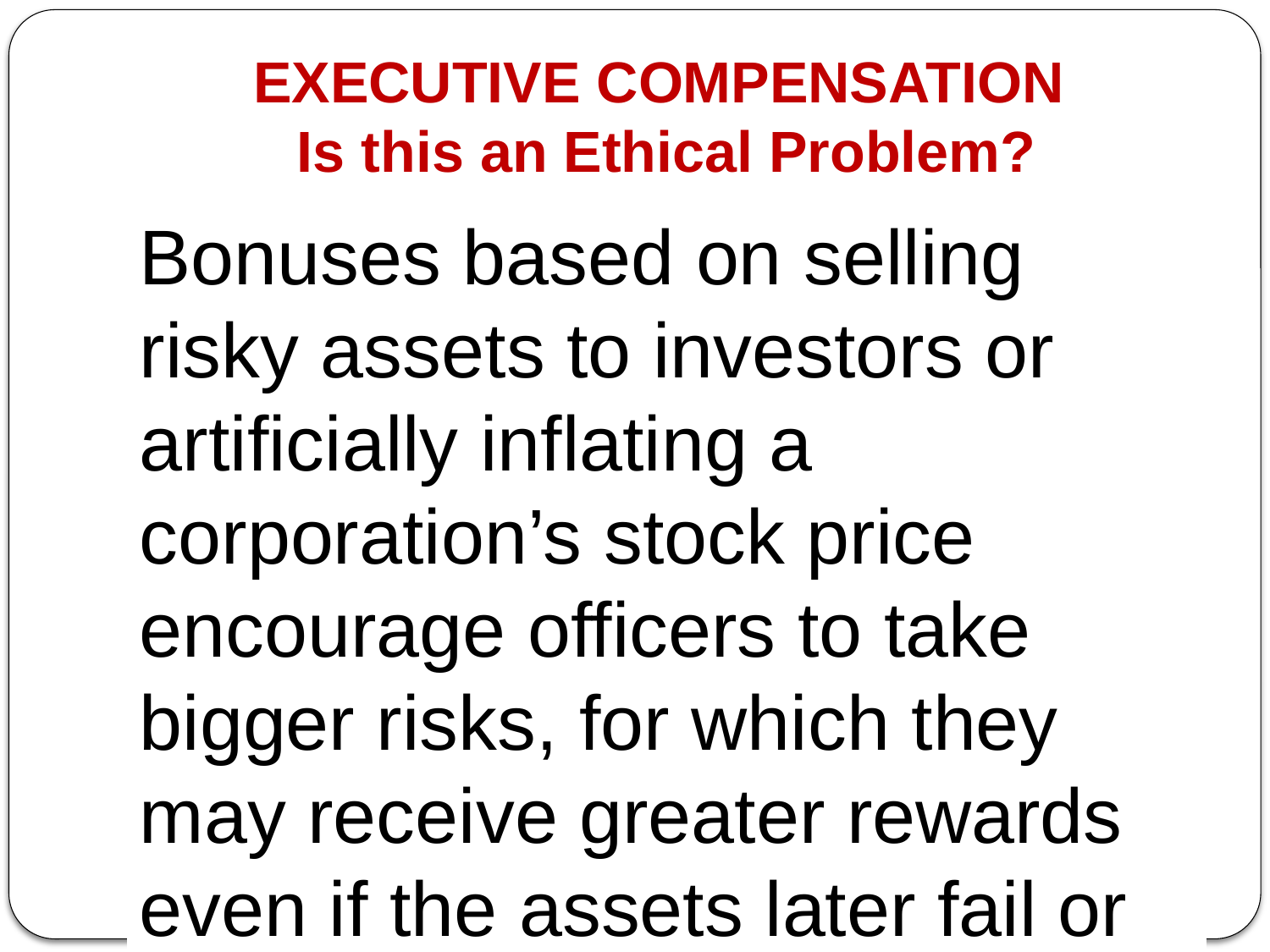

# EXECUTIVE COMPENSATION Is this an Ethical Problem?
Bonuses based on selling risky assets to investors or artificially inflating a corporation’s stock price encourage officers to take bigger risks, for which they may receive greater rewards even if the assets later fail or the stock price later falls.